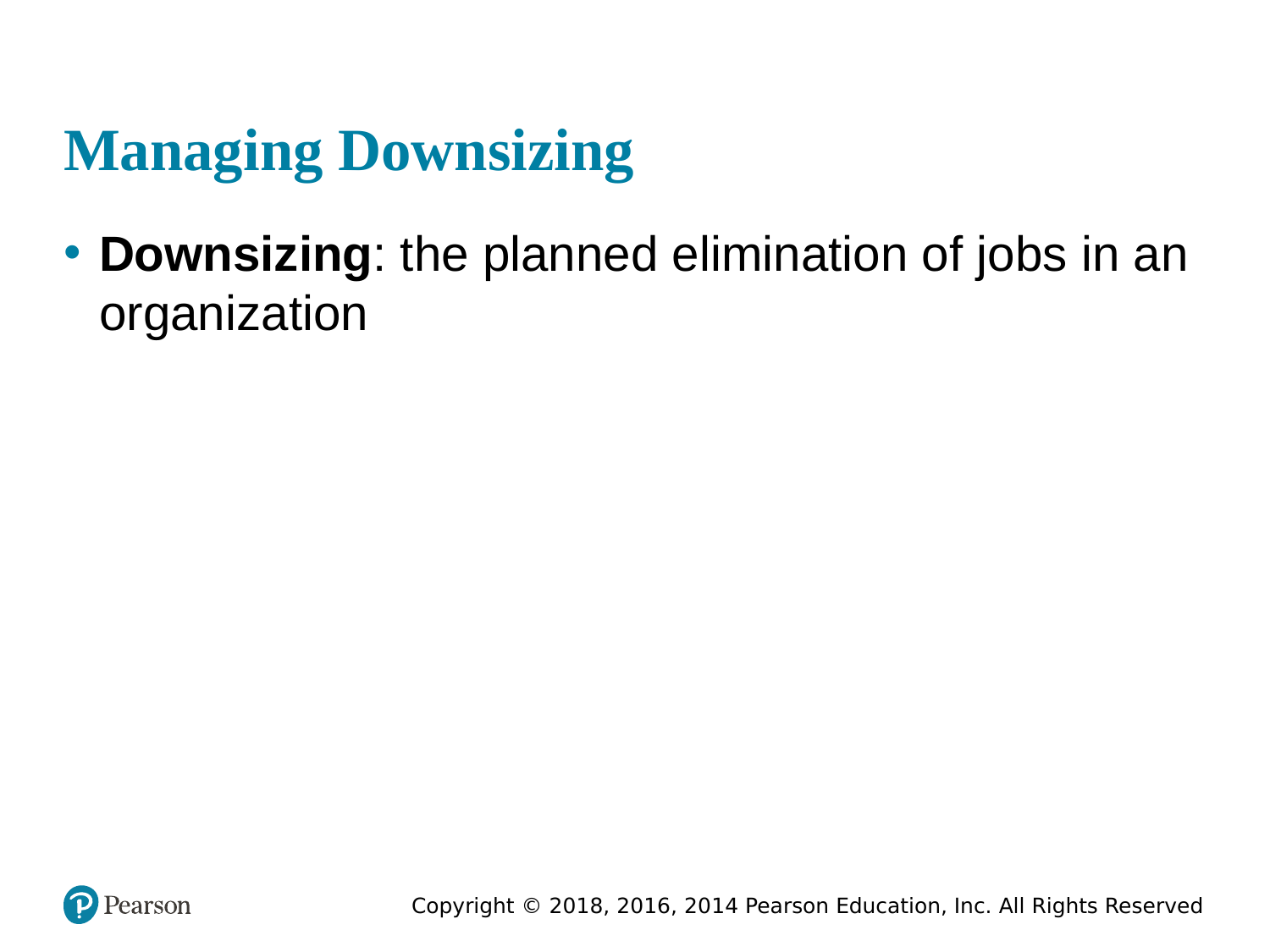

# Managing Downsizing
Downsizing: the planned elimination of jobs in an organization